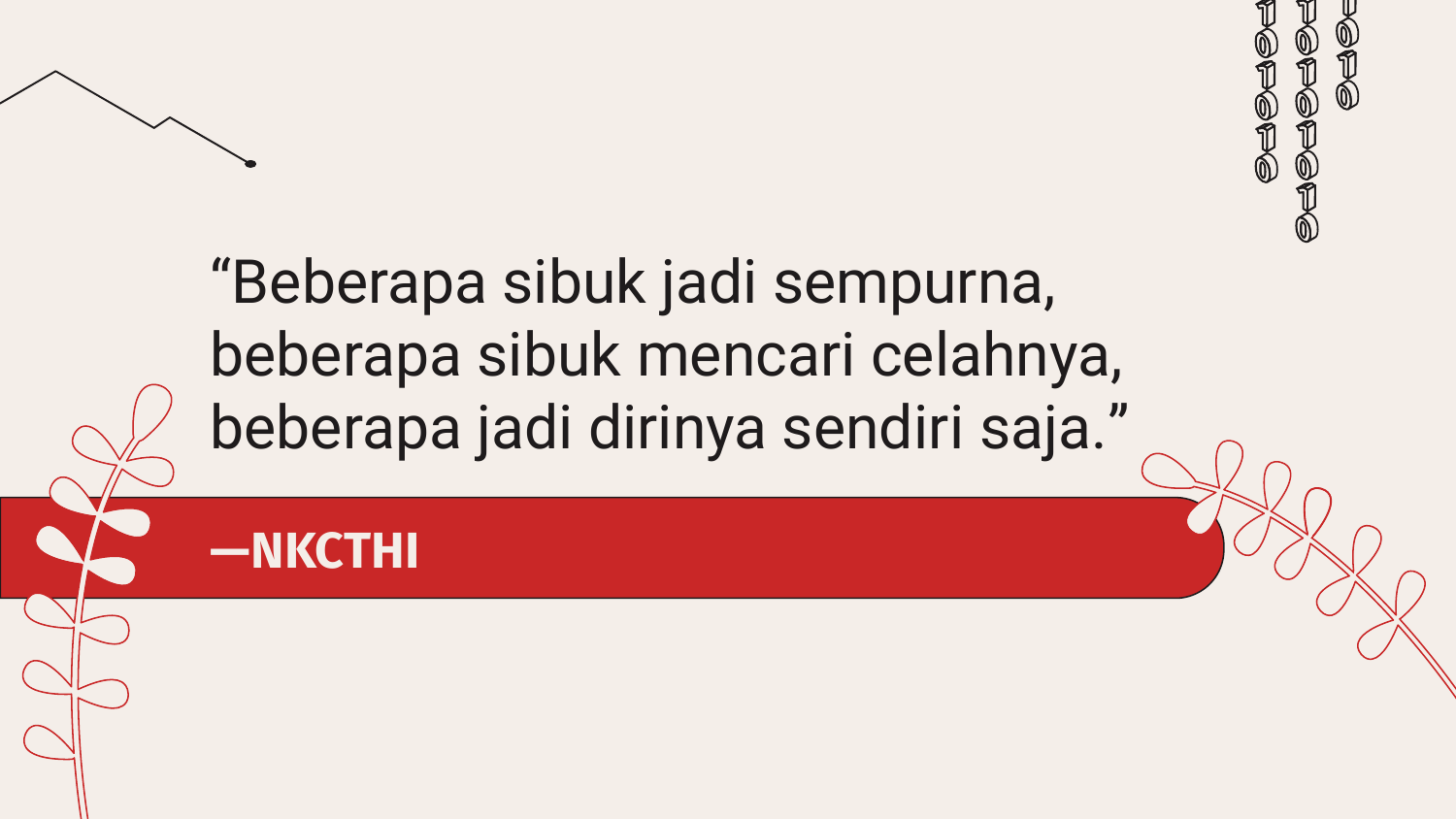

“Beberapa sibuk jadi sempurna, beberapa sibuk mencari celahnya, beberapa jadi dirinya sendiri saja.”

# —NKCTHI